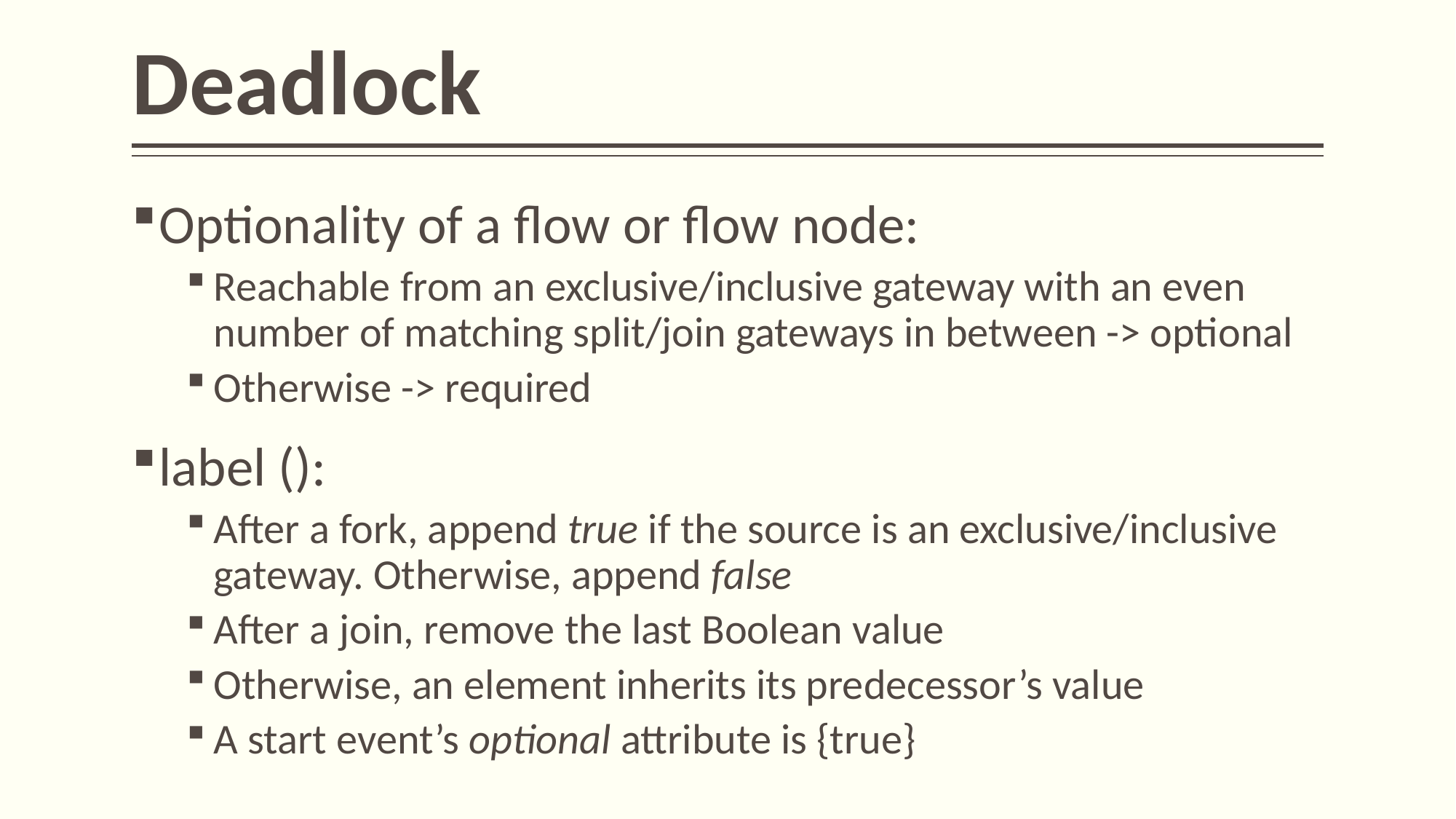

# Deadlock
Optionality of a flow or flow node:
Reachable from an exclusive/inclusive gateway with an even number of matching split/join gateways in between -> optional
Otherwise -> required
label ():
After a fork, append true if the source is an exclusive/inclusive gateway. Otherwise, append false
After a join, remove the last Boolean value
Otherwise, an element inherits its predecessor’s value
A start event’s optional attribute is {true}